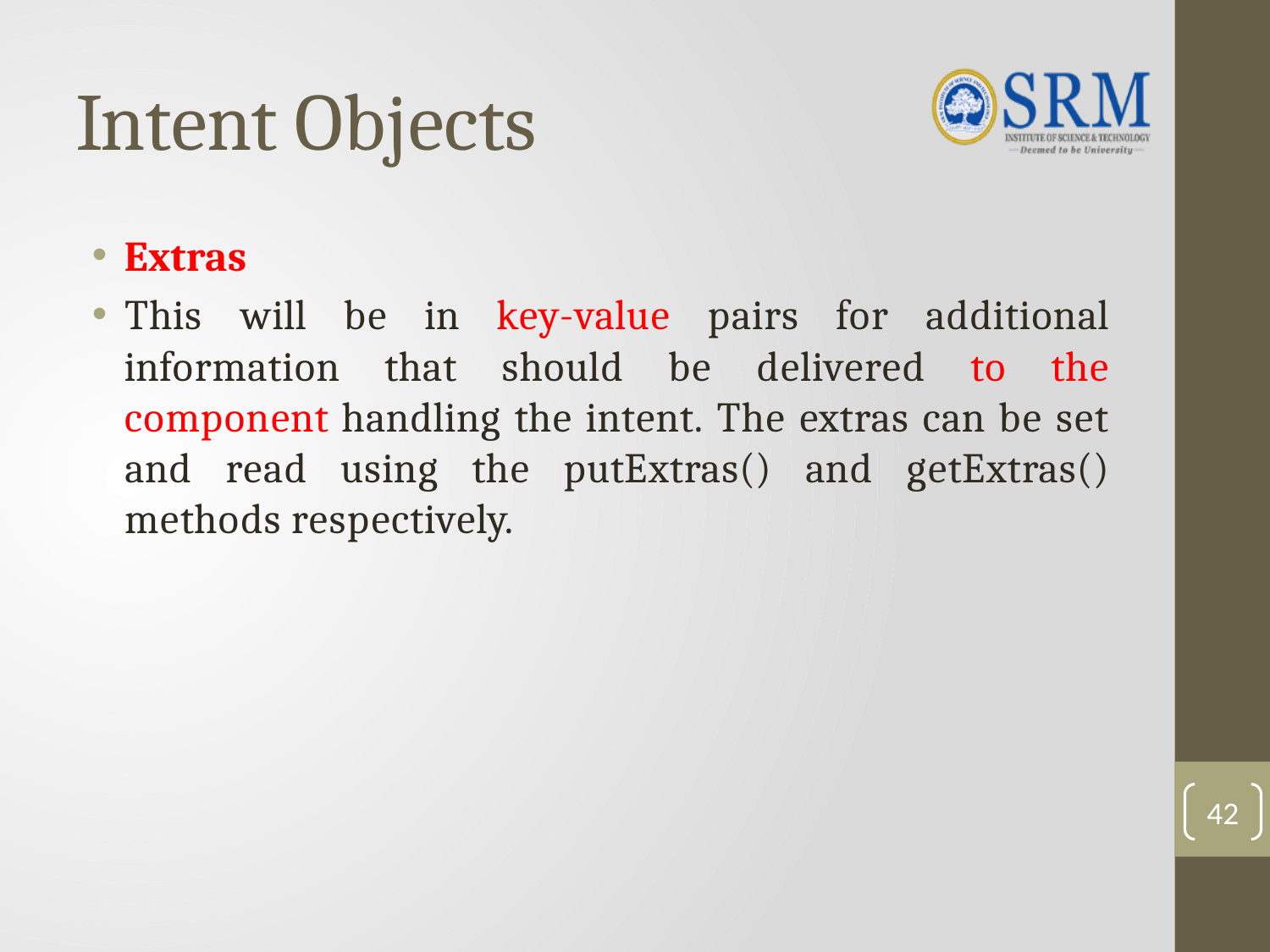

# Intent Objects
Extras
This will be in key-value pairs for additional information that should be delivered to the component handling the intent. The extras can be set and read using the putExtras() and getExtras() methods respectively.
42